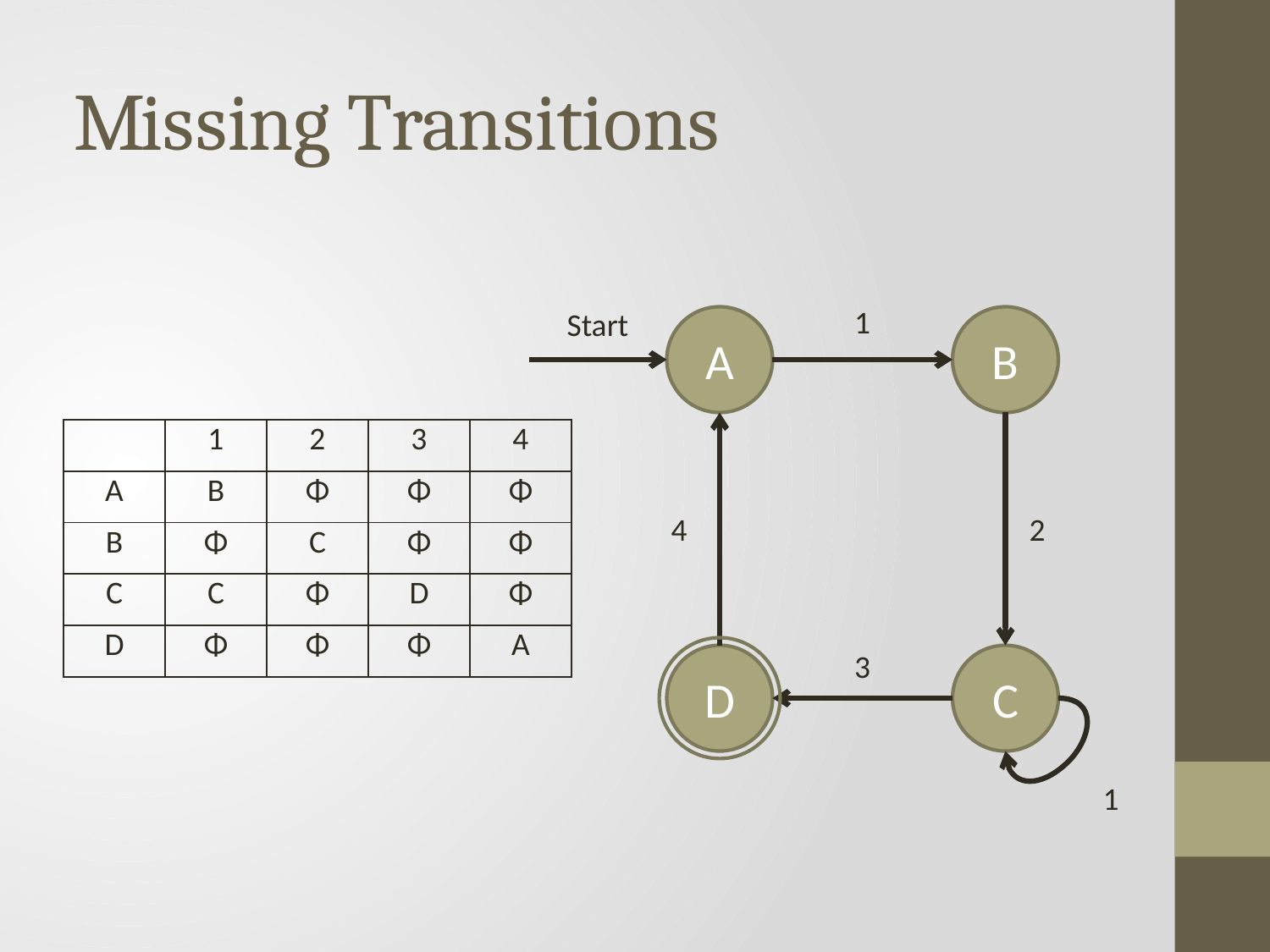

# Missing Transitions
1
Start
A
B
|  | 1 | 2 | 3 | 4 |
| --- | --- | --- | --- | --- |
| A | B | Φ | Φ | Φ |
| B | Φ | C | Φ | Φ |
| C | C | Φ | D | Φ |
| D | Φ | Φ | Φ | A |
4
2

3
D
C
1